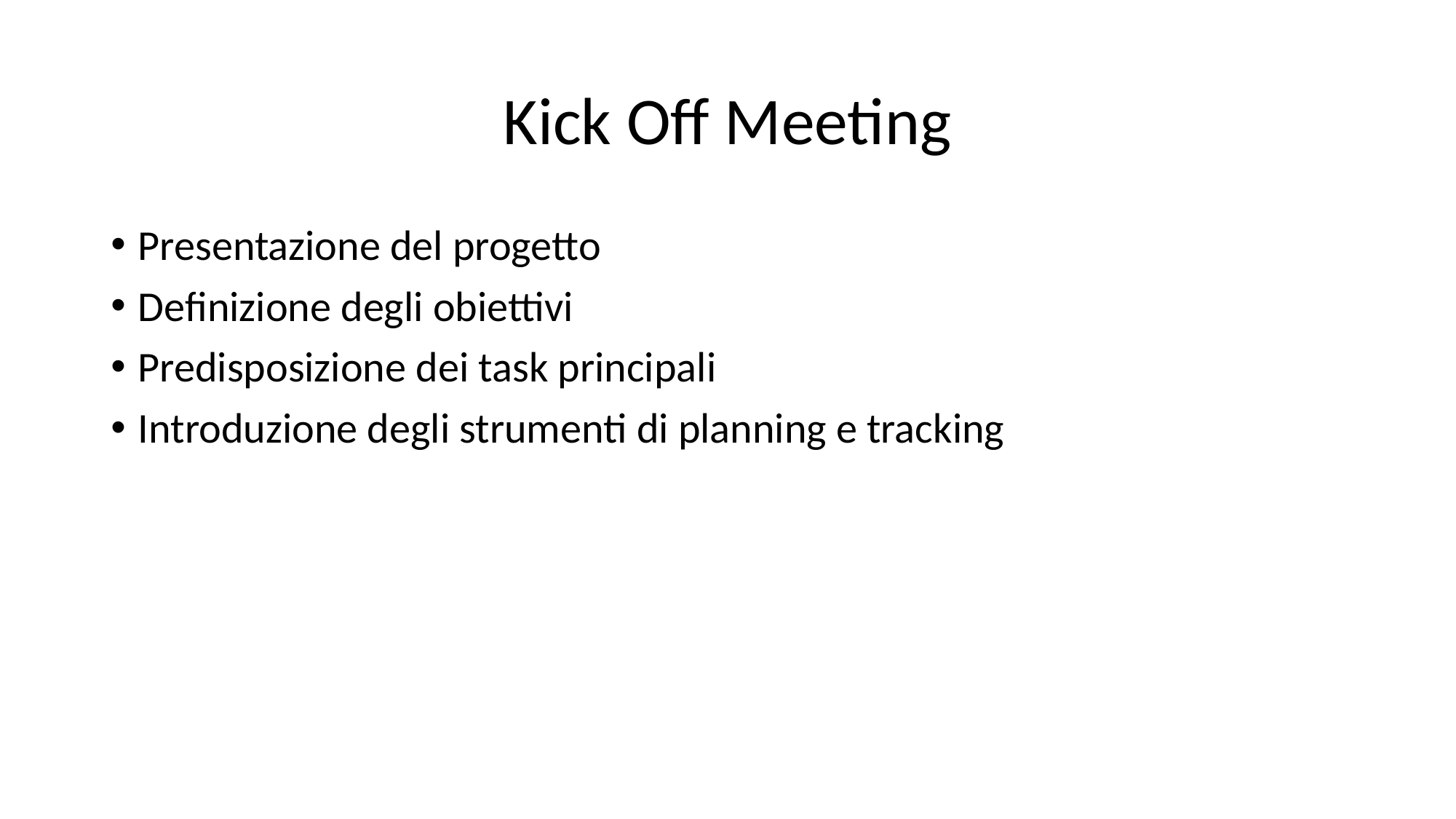

# Kick Off Meeting
Presentazione del progetto
Definizione degli obiettivi
Predisposizione dei task principali
Introduzione degli strumenti di planning e tracking